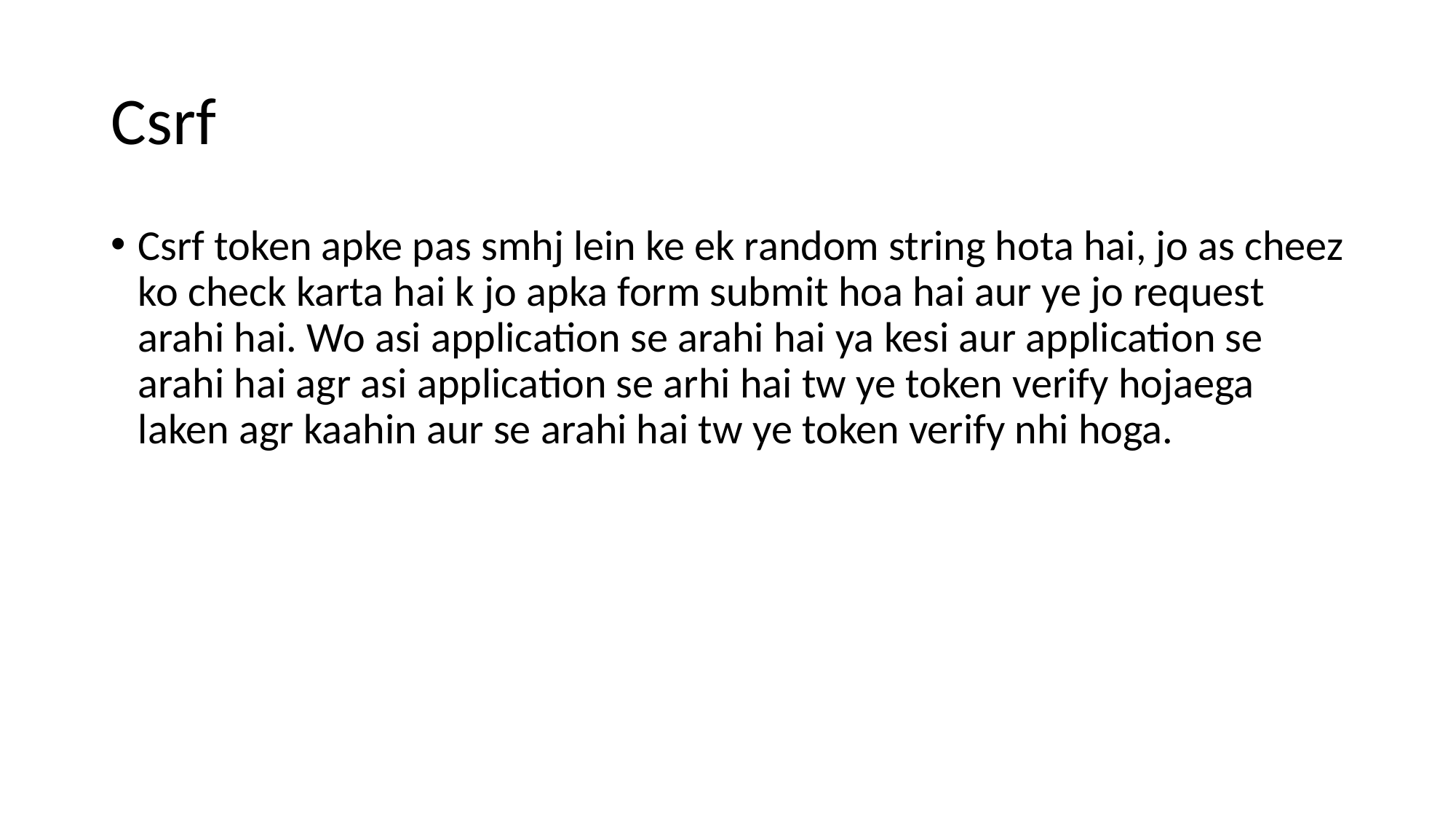

# Csrf
Csrf token apke pas smhj lein ke ek random string hota hai, jo as cheez ko check karta hai k jo apka form submit hoa hai aur ye jo request arahi hai. Wo asi application se arahi hai ya kesi aur application se arahi hai agr asi application se arhi hai tw ye token verify hojaega laken agr kaahin aur se arahi hai tw ye token verify nhi hoga.